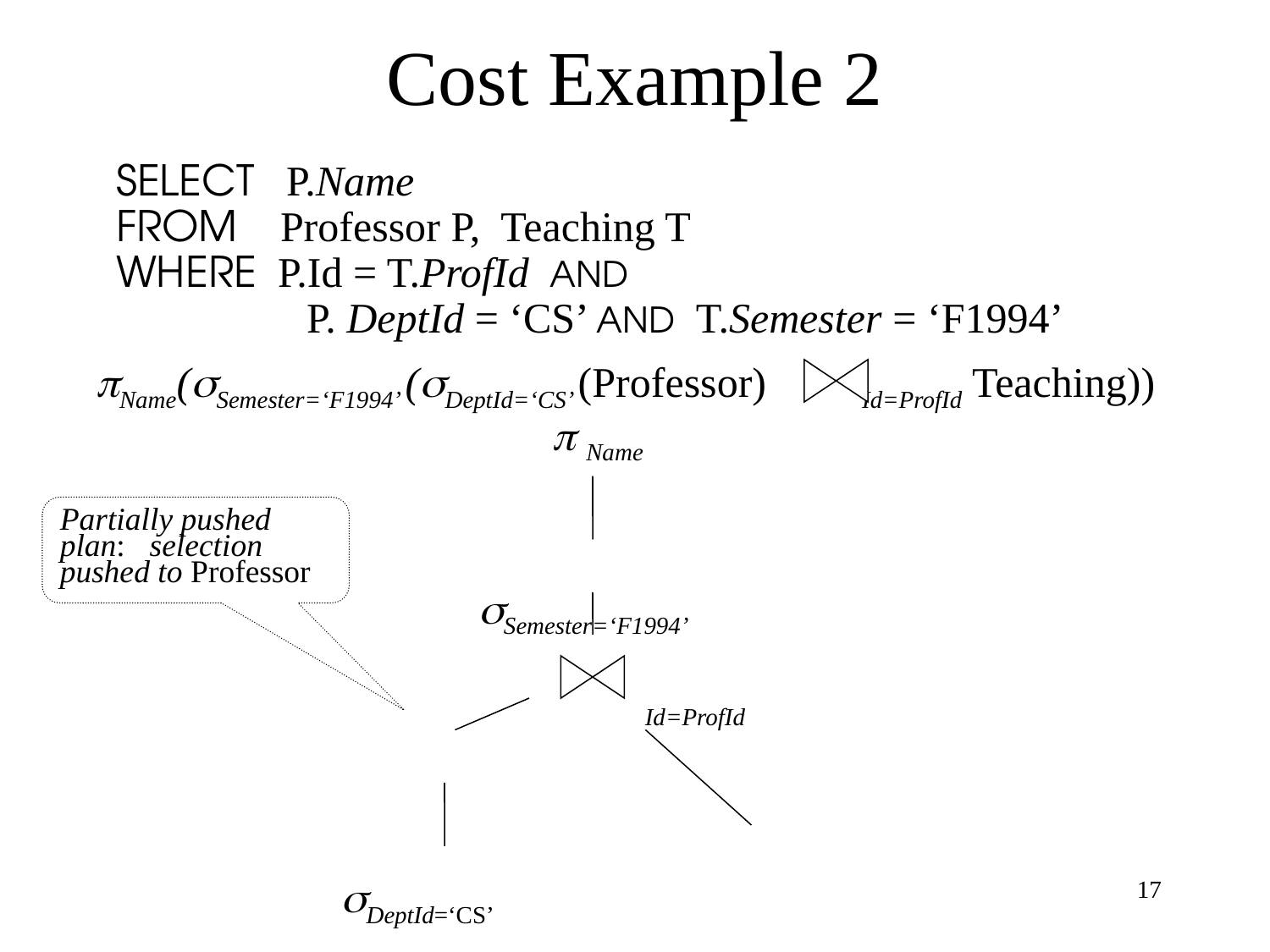

# Cost Example 2
SELECT   P.Name
FROM    Professor P,  Teaching T
WHERE  P.Id = T.ProfId  AND
	      P. DeptId = ‘CS’ AND  T.Semester = ‘F1994’
πName(σSemester=‘F1994’ (σDeptId=‘CS’ (Professor)         Id=ProfId Teaching))

                    π Name

             σSemester=‘F1994’

σDeptId=‘CS’

Professor                 Teaching

Partially pushed plan:   selection pushed to Professor

Id=ProfId

17